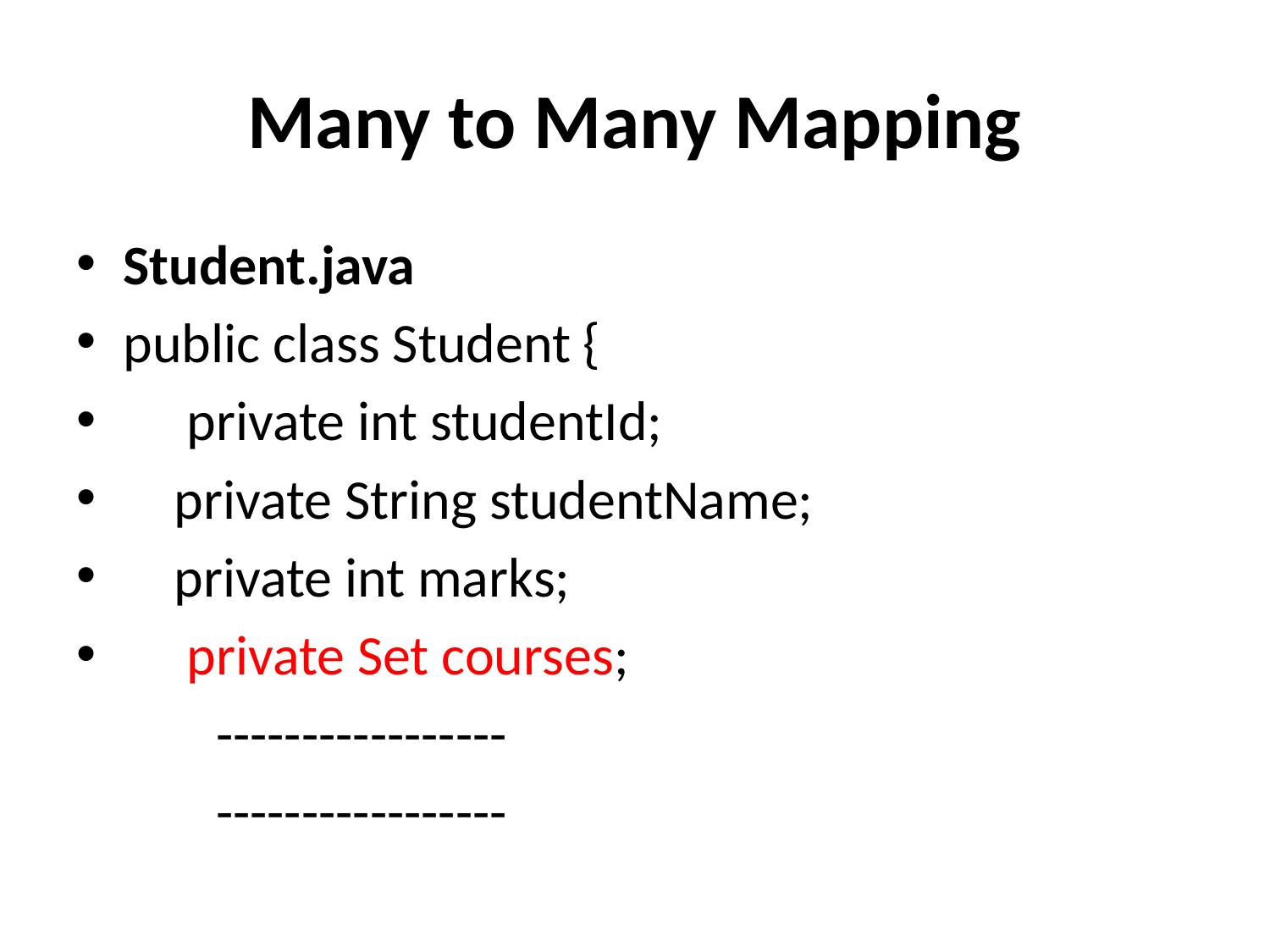

# Many to Many Mapping
Student.java
public class Student {
     private int studentId;
    private String studentName;
    private int marks;
     private Set courses;
           -----------------
           -----------------